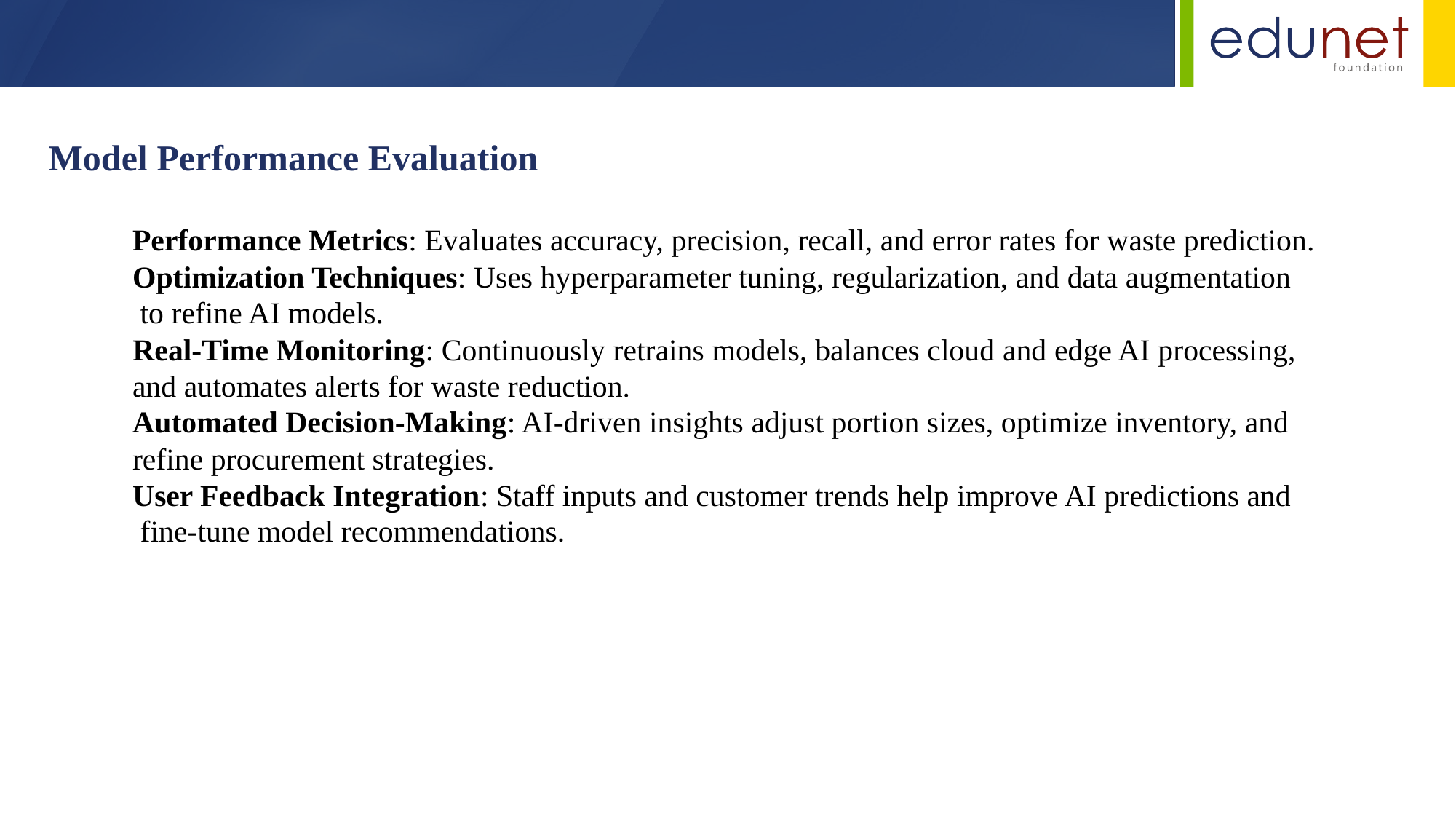

Model Performance Evaluation
 Performance Metrics: Evaluates accuracy, precision, recall, and error rates for waste prediction.
 Optimization Techniques: Uses hyperparameter tuning, regularization, and data augmentation
  to refine AI models.
 Real-Time Monitoring: Continuously retrains models, balances cloud and edge AI processing,
 and automates alerts for waste reduction.
 Automated Decision-Making: AI-driven insights adjust portion sizes, optimize inventory, and
 refine procurement strategies.
 User Feedback Integration: Staff inputs and customer trends help improve AI predictions and
  fine-tune model recommendations.